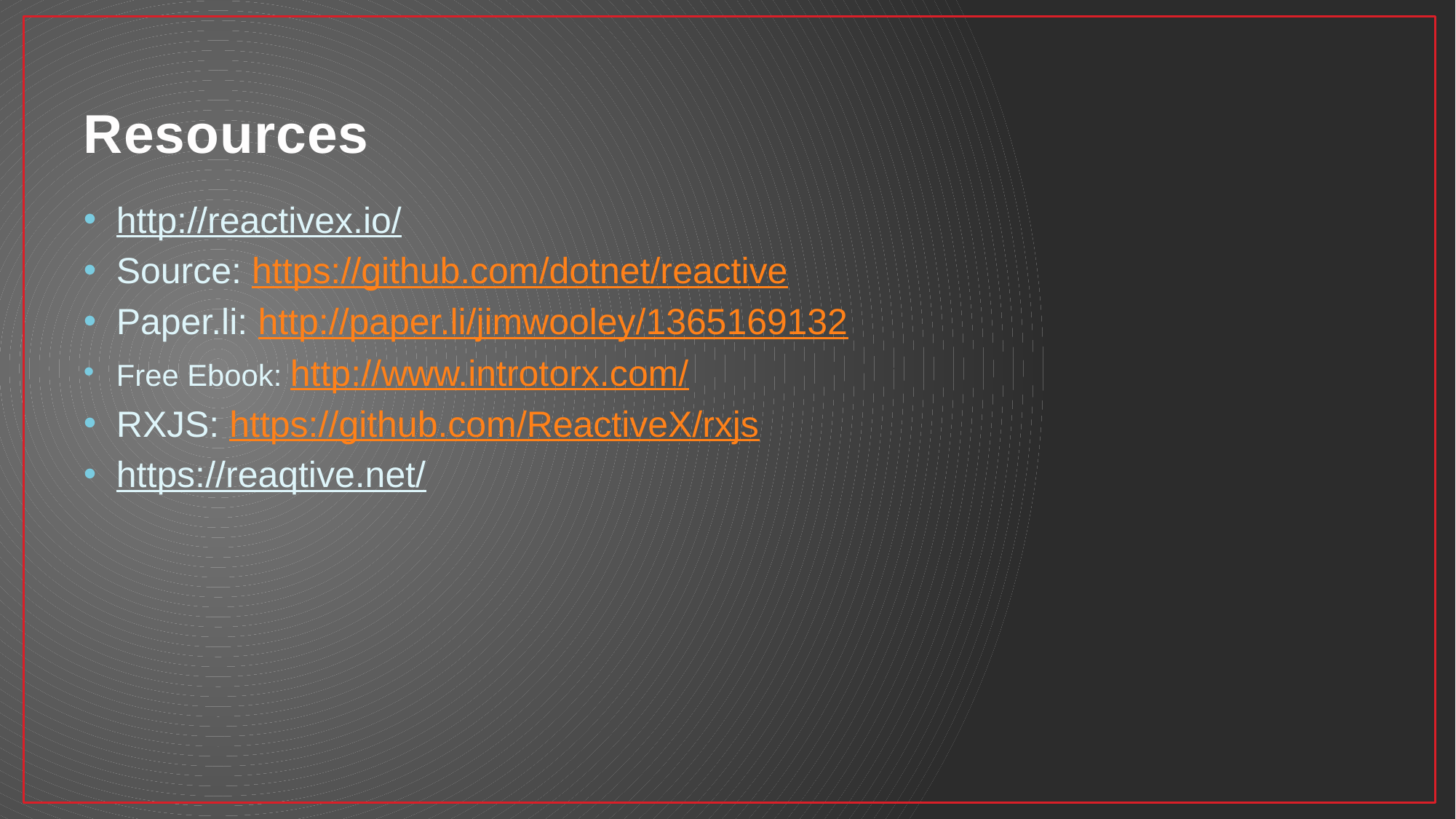

# Resources
http://reactivex.io/
Source: https://github.com/dotnet/reactive
Paper.li: http://paper.li/jimwooley/1365169132
Free Ebook: http://www.introtorx.com/
RXJS: https://github.com/ReactiveX/rxjs
https://reaqtive.net/